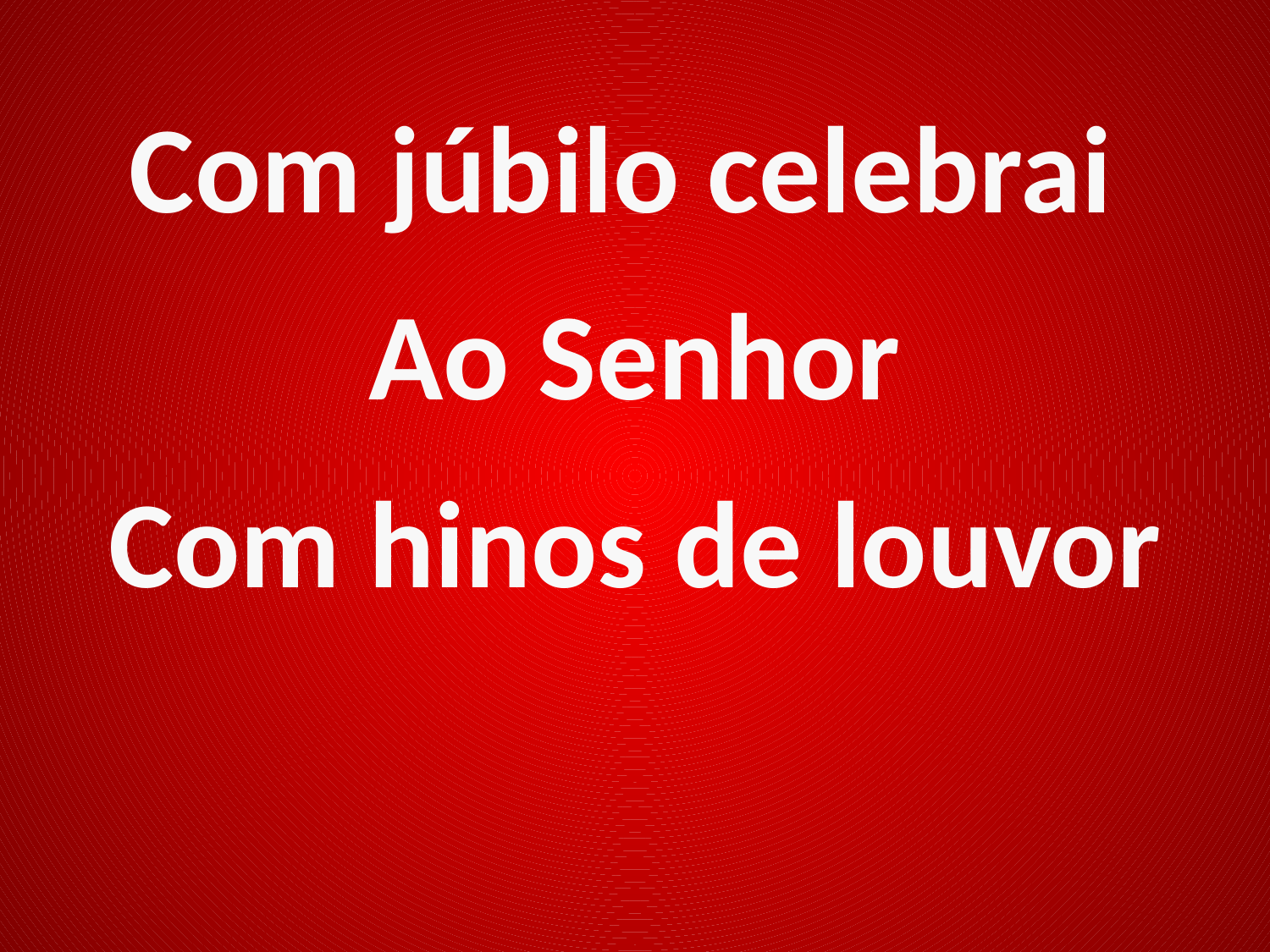

Com júbilo celebrai
Ao Senhor
Com hinos de louvor